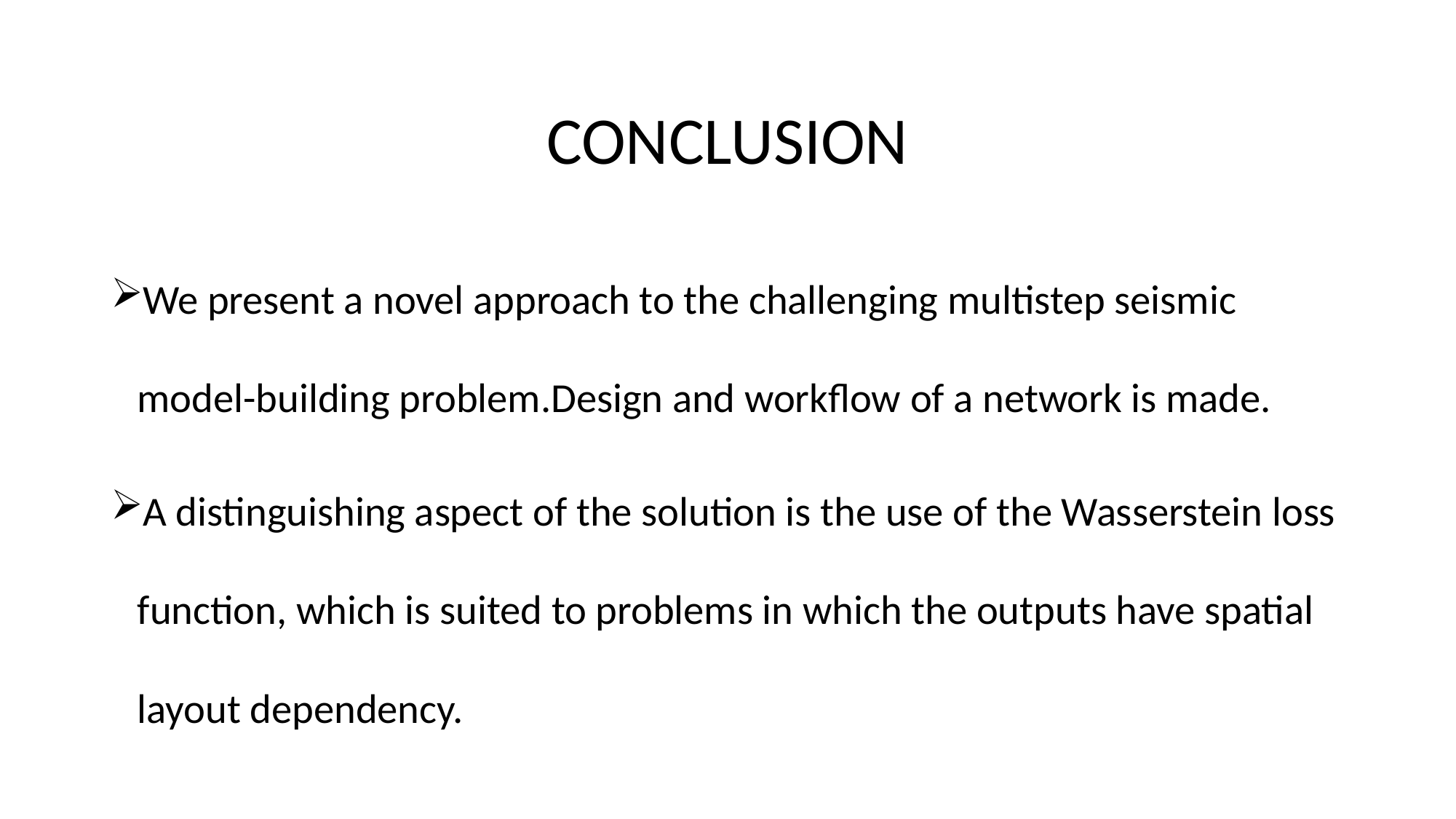

# CONCLUSION
We present a novel approach to the challenging multistep seismic model-building problem.Design and workflow of a network is made.
A distinguishing aspect of the solution is the use of the Wasserstein loss function, which is suited to problems in which the outputs have spatial layout dependency.